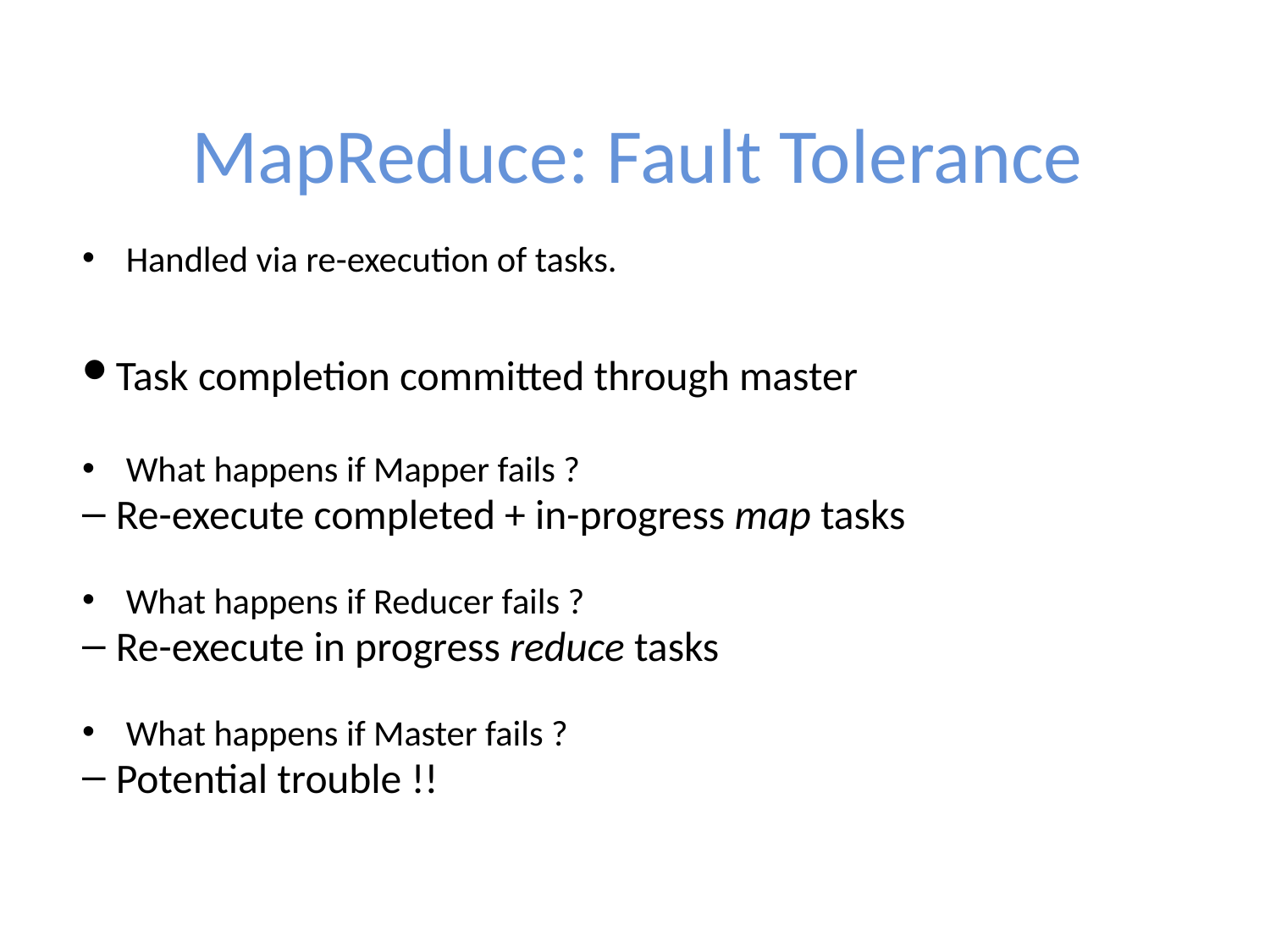

# MapReduce: Fault Tolerance
Handled via re-execution of tasks.

Task completion committed through master

What happens if Mapper fails ?
Re-execute completed + in-progress map tasks

What happens if Reducer fails ?
Re-execute in progress reduce tasks

What happens if Master fails ?
Potential trouble !!